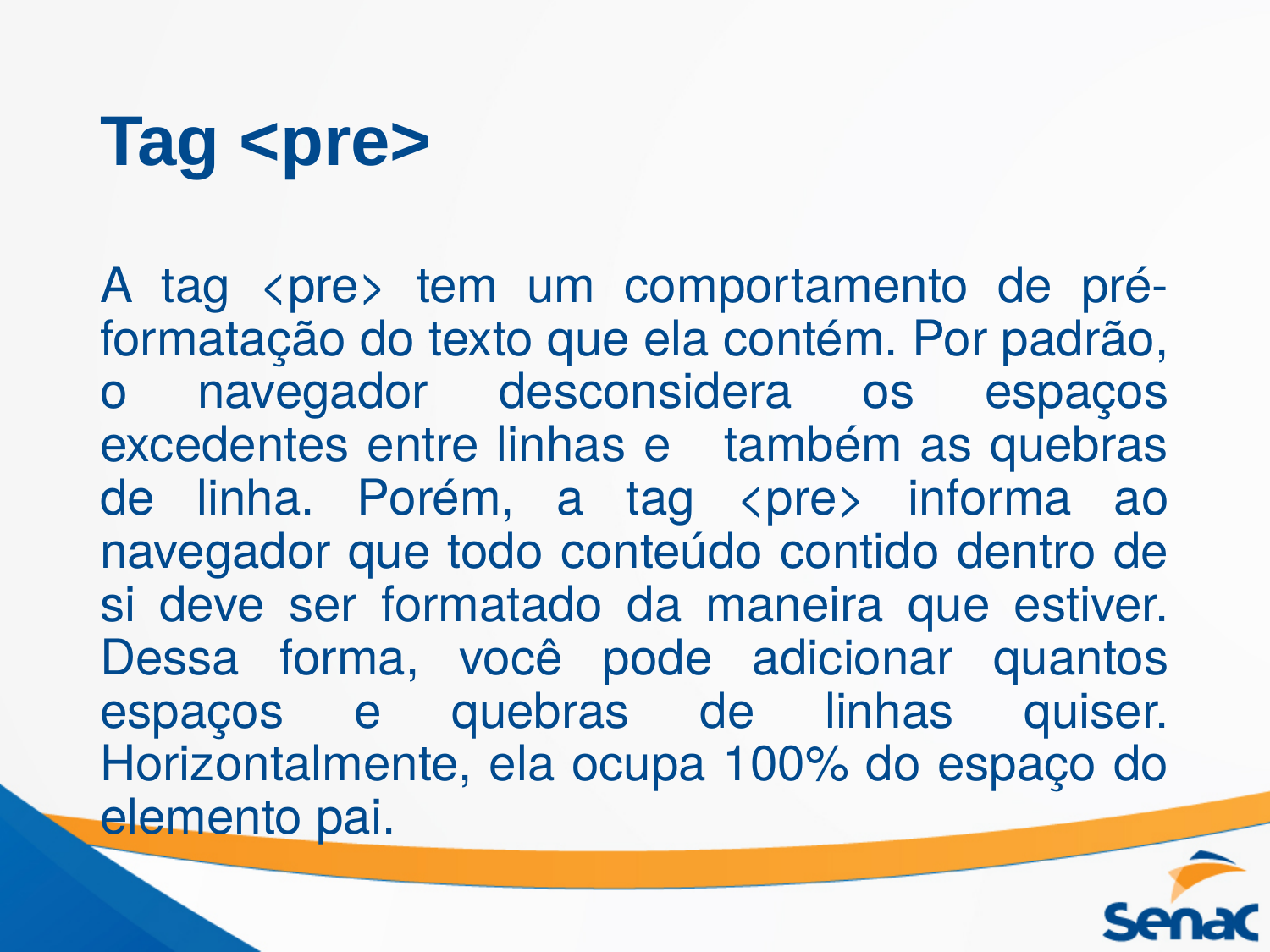

# Tag <pre>
A tag <pre> tem um comportamento de pré-formatação do texto que ela contém. Por padrão, o navegador desconsidera os espaços excedentes entre linhas e   também as quebras de linha. Porém, a tag <pre> informa ao navegador que todo conteúdo contido dentro de si deve ser formatado da maneira que estiver. Dessa forma, você pode adicionar quantos espaços e quebras de linhas quiser. Horizontalmente, ela ocupa 100% do espaço do elemento pai.